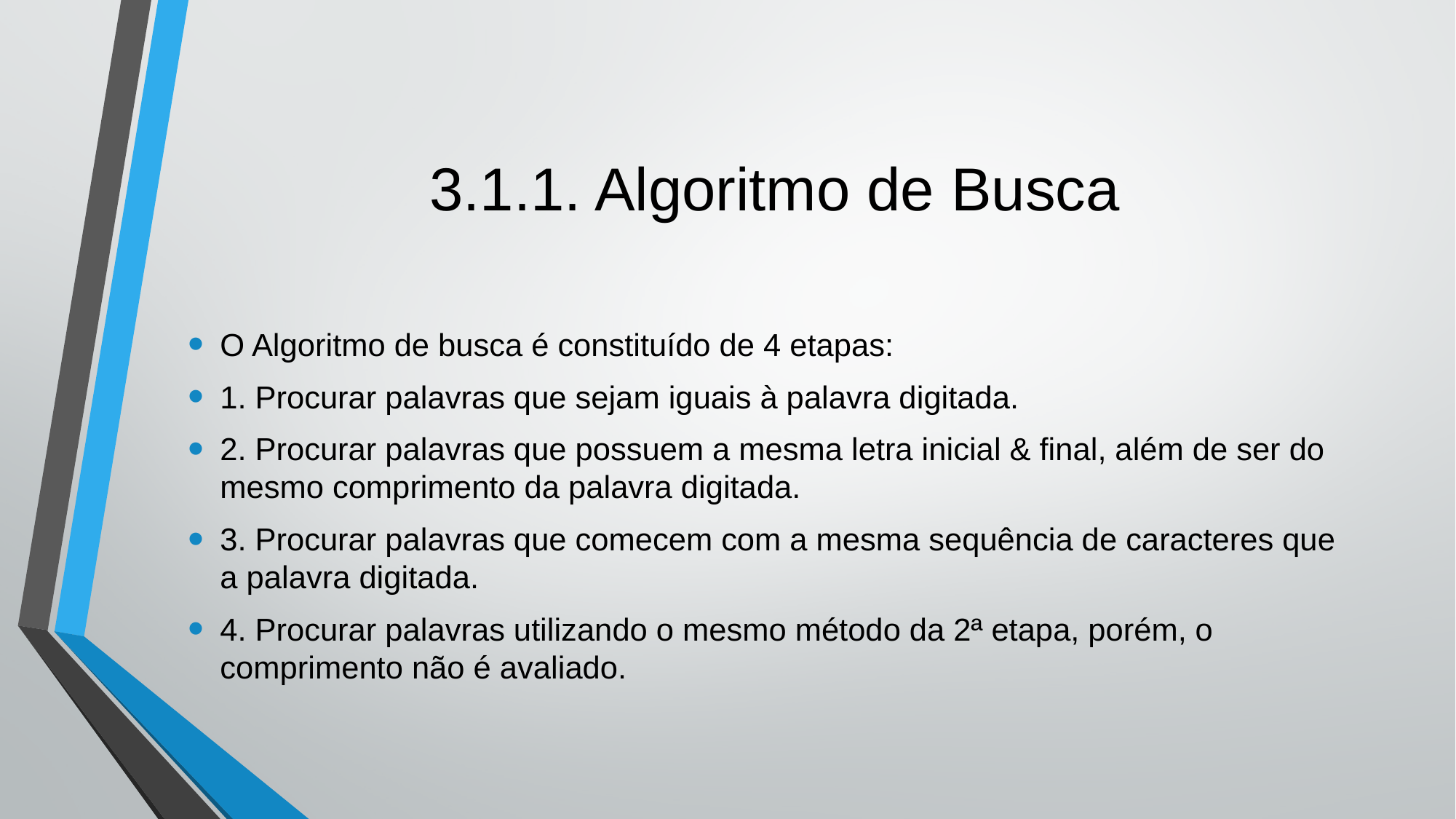

# 3.1.1. Algoritmo de Busca
O Algoritmo de busca é constituído de 4 etapas:
1. Procurar palavras que sejam iguais à palavra digitada.
2. Procurar palavras que possuem a mesma letra inicial & final, além de ser do mesmo comprimento da palavra digitada.
3. Procurar palavras que comecem com a mesma sequência de caracteres que a palavra digitada.
4. Procurar palavras utilizando o mesmo método da 2ª etapa, porém, o comprimento não é avaliado.